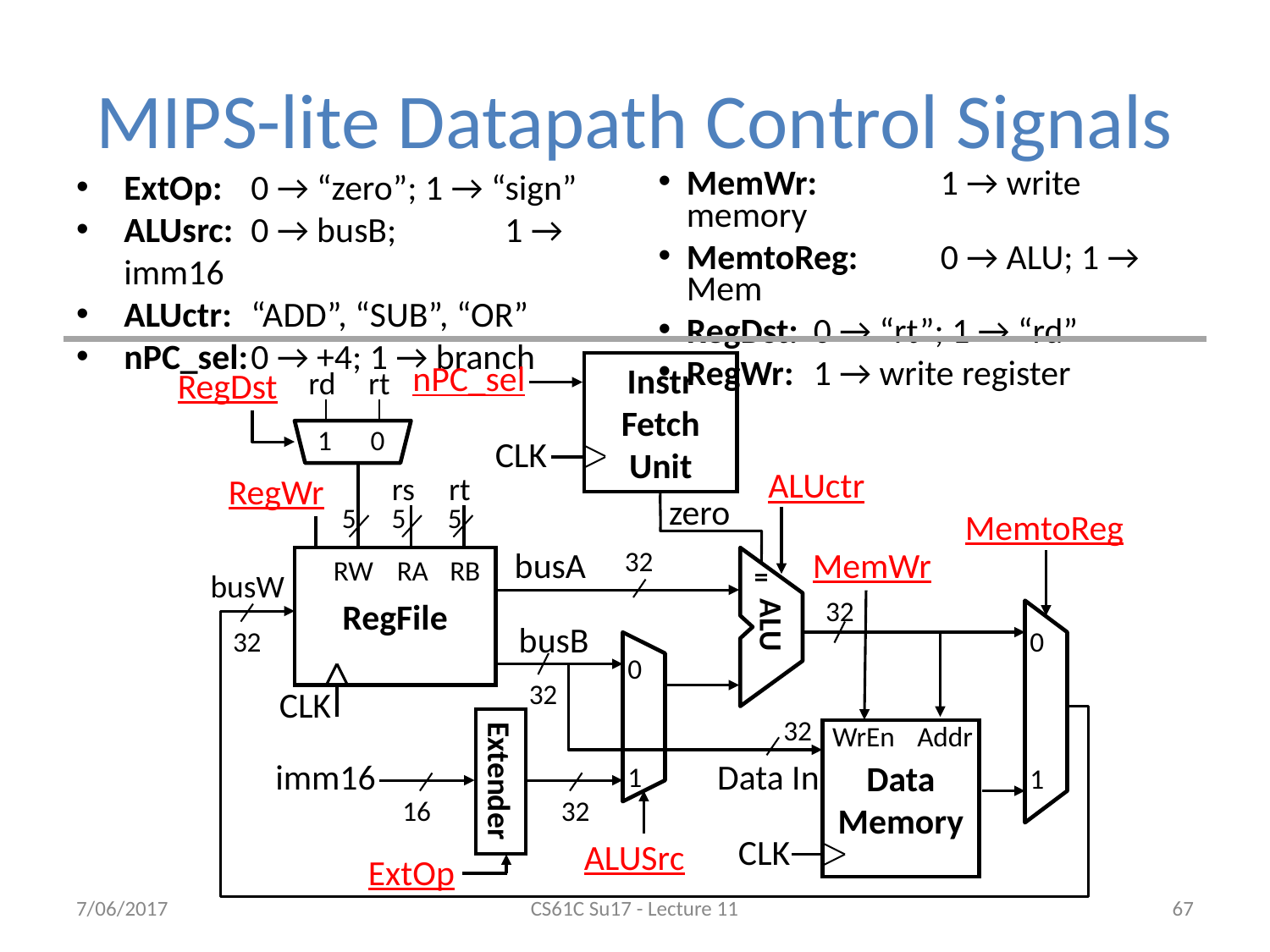

# MIPS-lite Datapath Control Signals
ExtOp:	0 → “zero”; 1 → “sign”
ALUsrc:	0 → busB;	1 → imm16
ALUctr:	“ADD”, “SUB”, “OR”
nPC_sel:	0 → +4; 1 → branch
MemWr:	1 → write memory
MemtoReg:	0 → ALU; 1 → Mem
RegDst:	0 → “rt”; 1 → “rd”
RegWr:	1 → write register

nPC_sel
Instr
Fetch
Unit
RegDst
rd
rt

1
0

CLK
ALUctr
RegWr
rs
rt
zero

5
5
5
MemtoReg
busA
32
MemWr
RW
RA
RB
RegFile

ALU
=
busW
32

busB
32
0

0
1

32
CLK
32
WrEn
Addr
Data
Memory
imm16
Data In
1
Extender
16
32
CLK
ALUSrc
ExtOp
7/06/2017
CS61C Su17 - Lecture 11
67